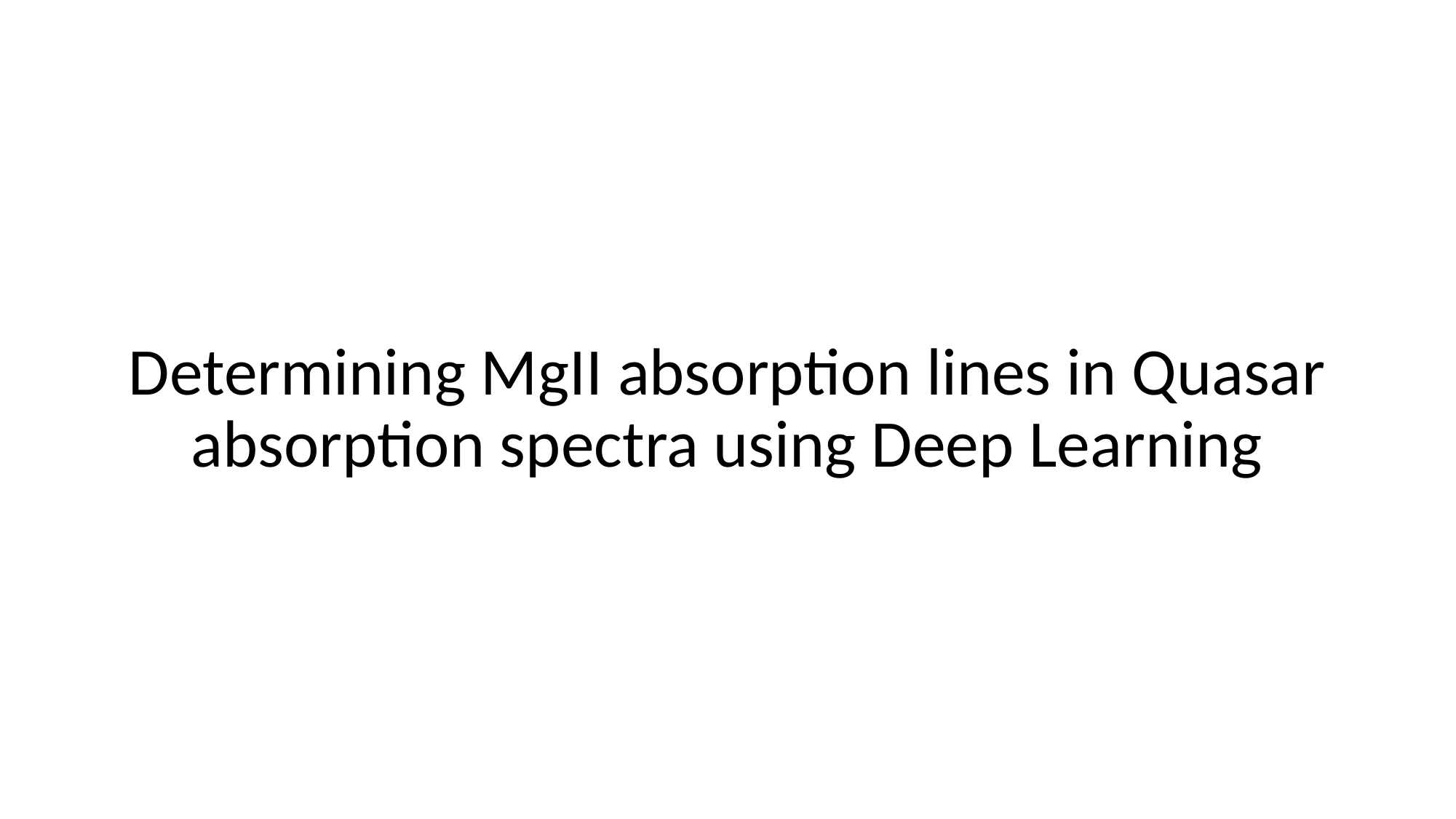

# Determining MgII absorption lines in Quasar absorption spectra using Deep Learning